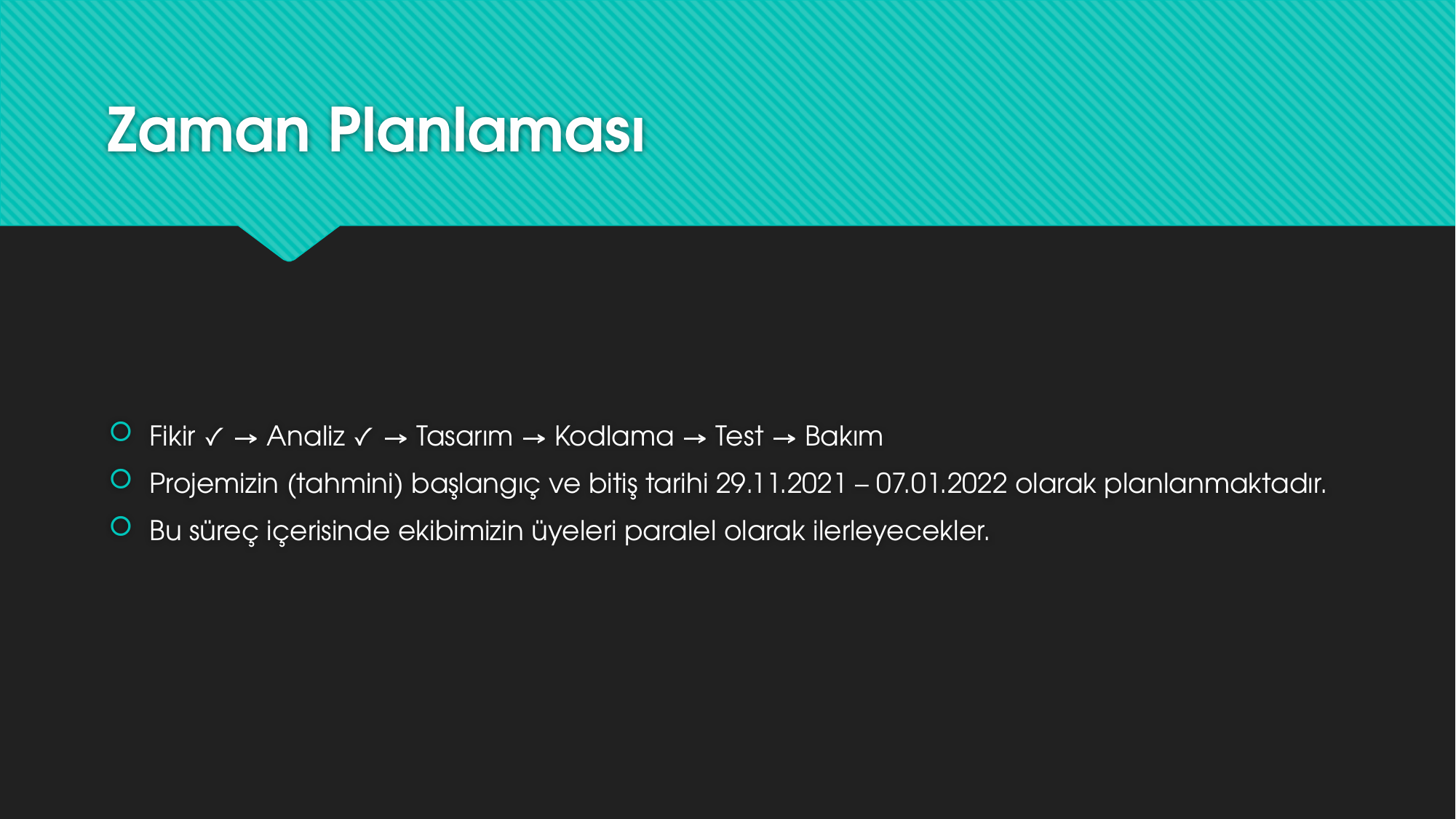

# Zaman Planlaması
Fikir ✓ → Analiz ✓ → Tasarım → Kodlama → Test → Bakım
Projemizin (tahmini) başlangıç ve bitiş tarihi 29.11.2021 – 07.01.2022 olarak planlanmaktadır.
Bu süreç içerisinde ekibimizin üyeleri paralel olarak ilerleyecekler.